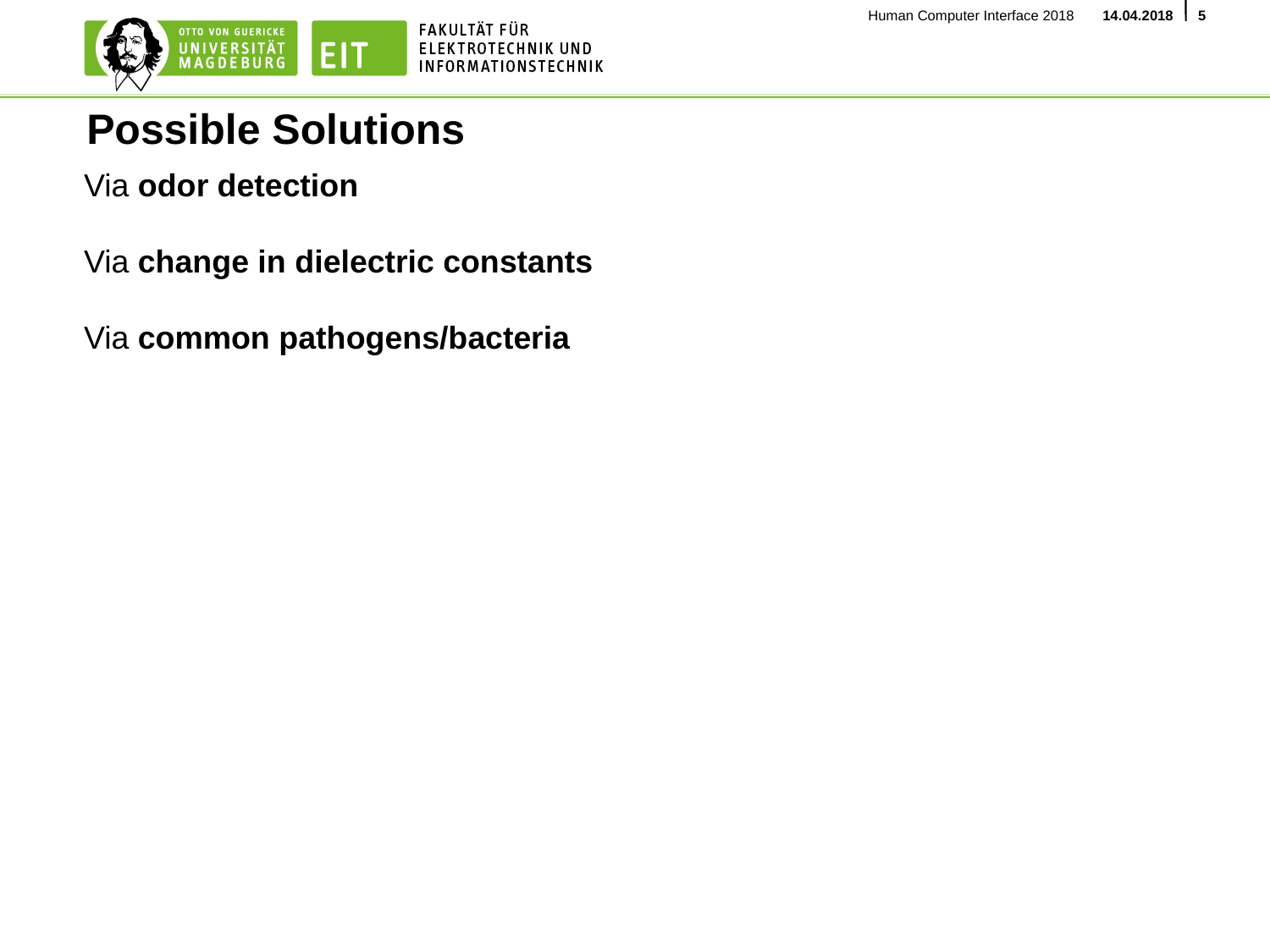

# Possible Solutions
Via odor detection

Via change in dielectric constants

Via common pathogens/bacteria